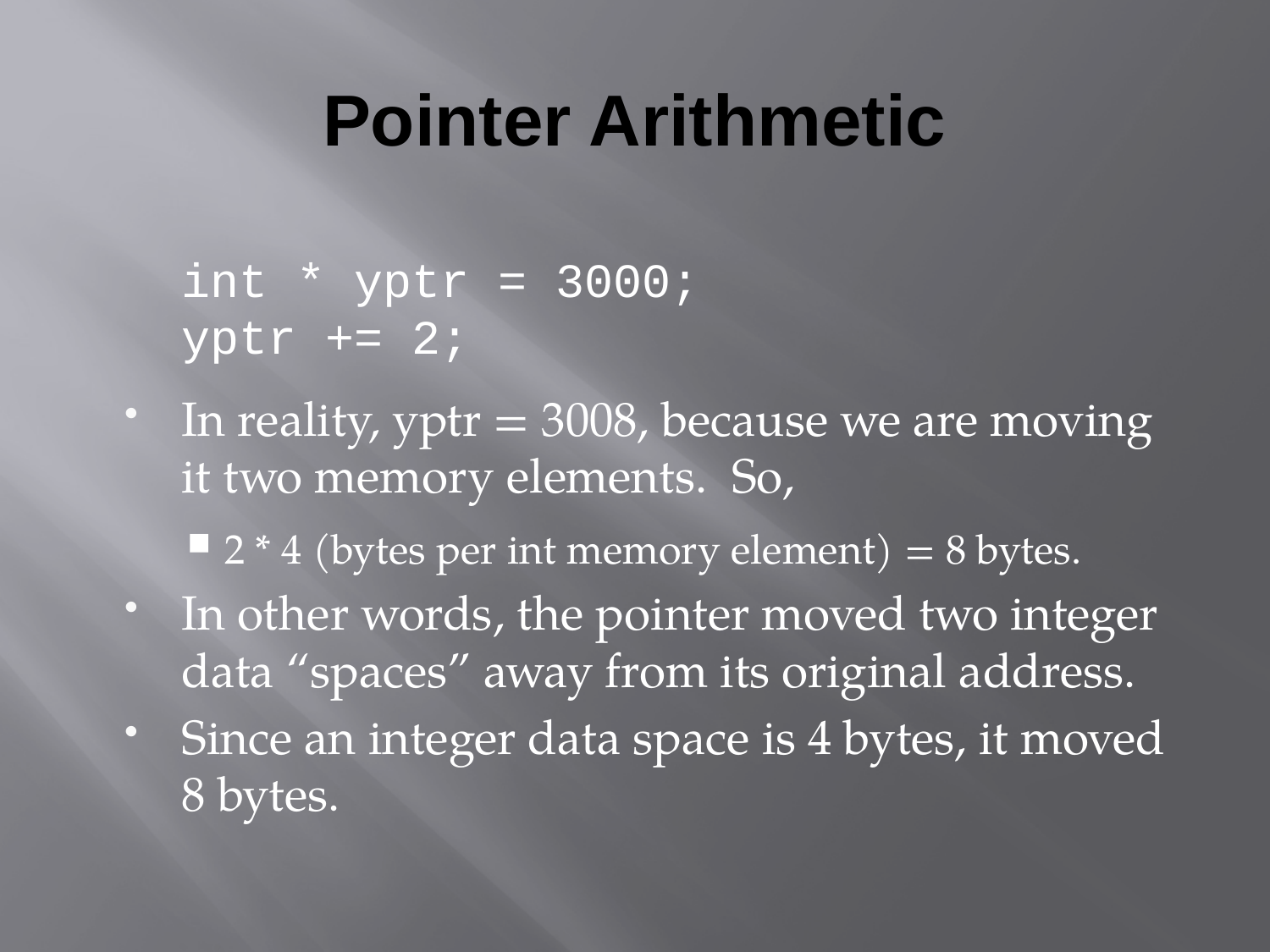

# Pointer Arithmetic
	int * yptr = 3000;
	yptr += 2;
In reality, yptr = 3008, because we are moving it two memory elements.  So,
2 * 4 (bytes per int memory element) = 8 bytes.
In other words, the pointer moved two integer data “spaces” away from its original address.
Since an integer data space is 4 bytes, it moved 8 bytes.